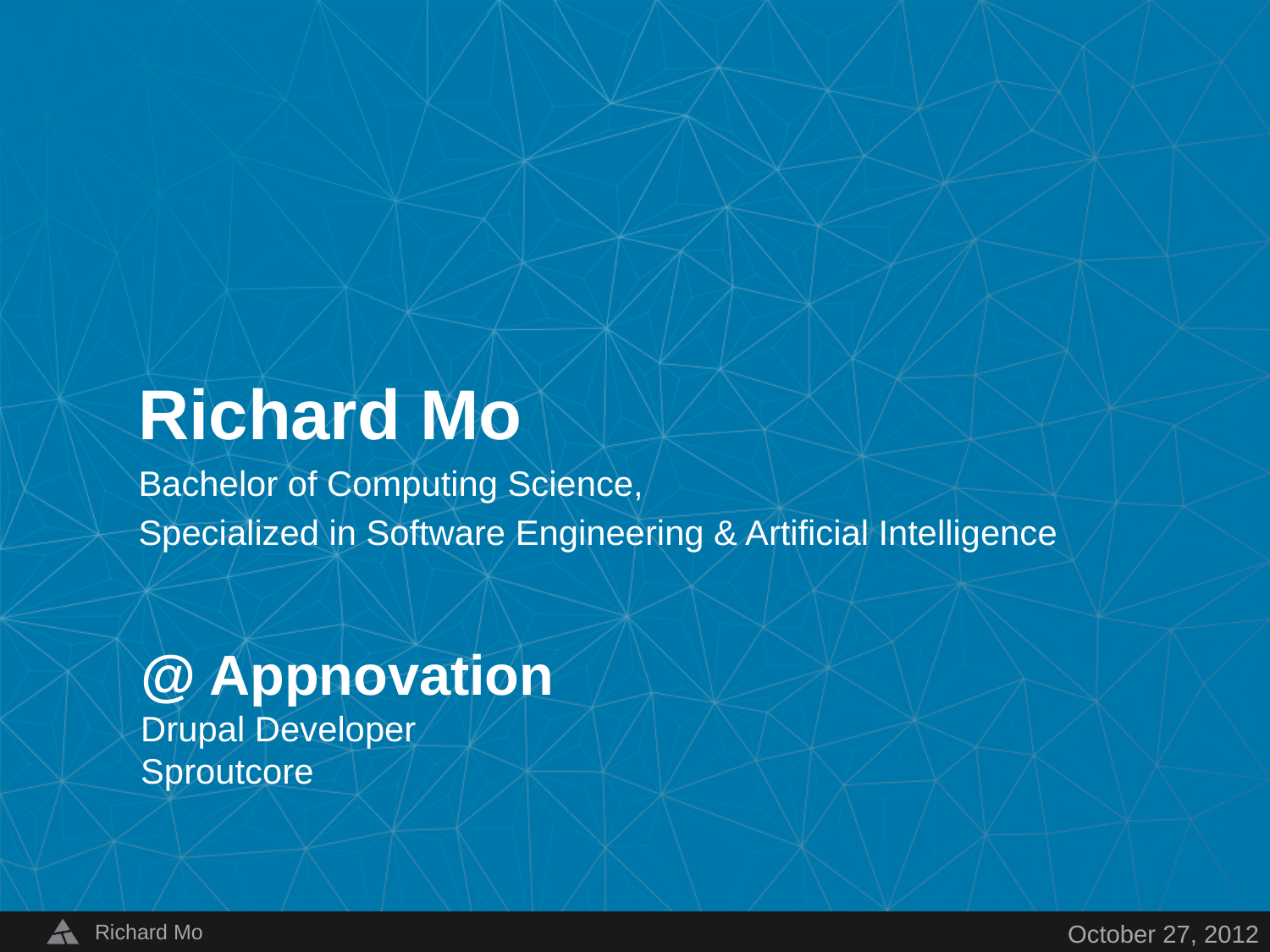

Richard Mo
Bachelor of Computing Science,
Specialized in Software Engineering & Artificial Intelligence
@ Appnovation
Drupal Developer
Sproutcore